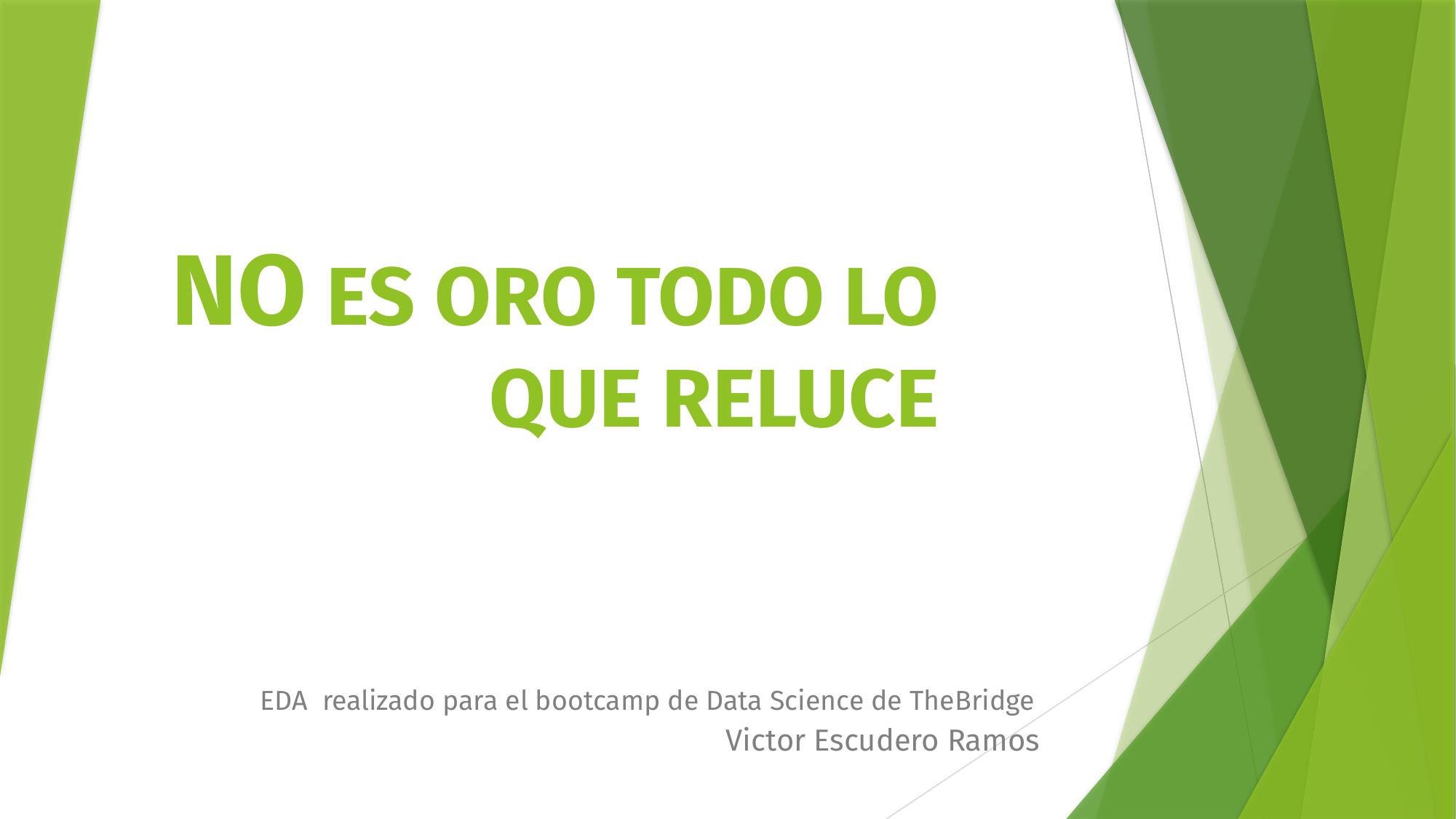

# NO ES ORO TODO LO QUE RELUCE
EDA  realizado para el bootcamp de Data Science de TheBridge
Victor Escudero Ramos